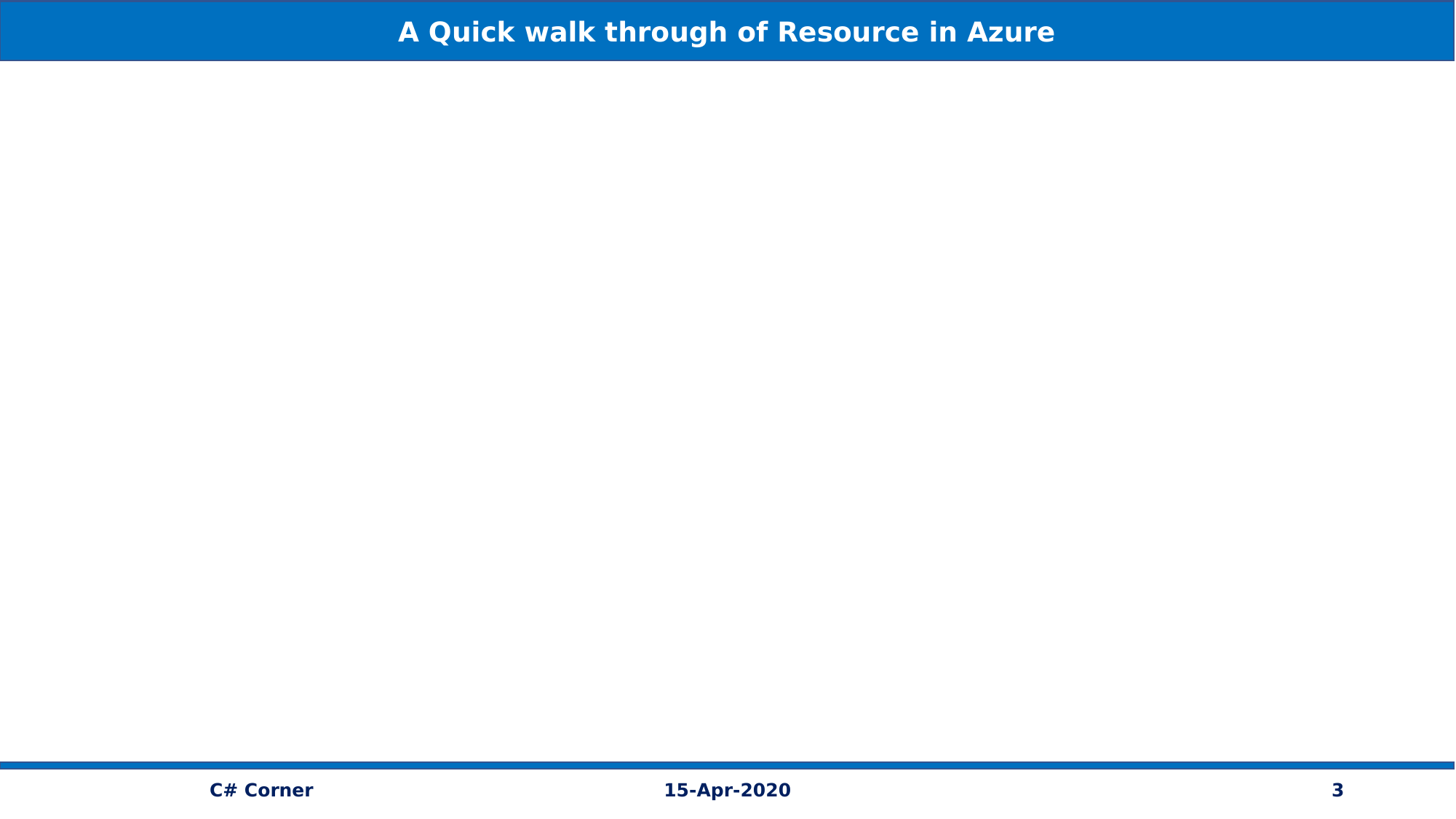

A Quick walk through of Resource in Azure

15-Apr-2020
3
C# Corner